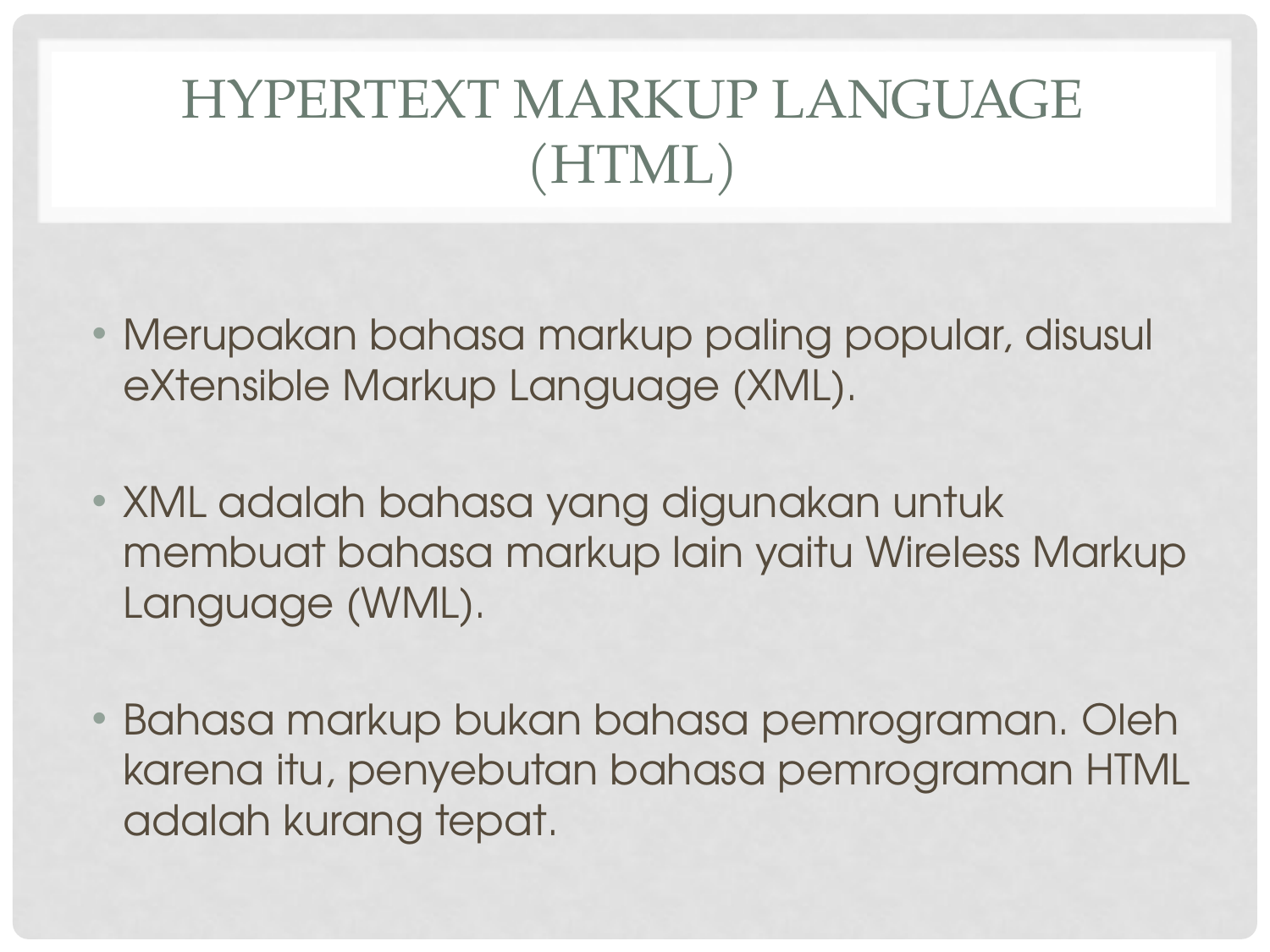

# Hypertext Markup Language (HTML)

Merupakan bahasa markup paling popular, disusul eXtensible Markup Language (XML).

XML adalah bahasa yang digunakan untuk membuat bahasa markup lain yaitu Wireless Markup Language (WML).

Bahasa markup bukan bahasa pemrograman. Oleh karena itu, penyebutan bahasa pemrograman HTML adalah kurang tepat.